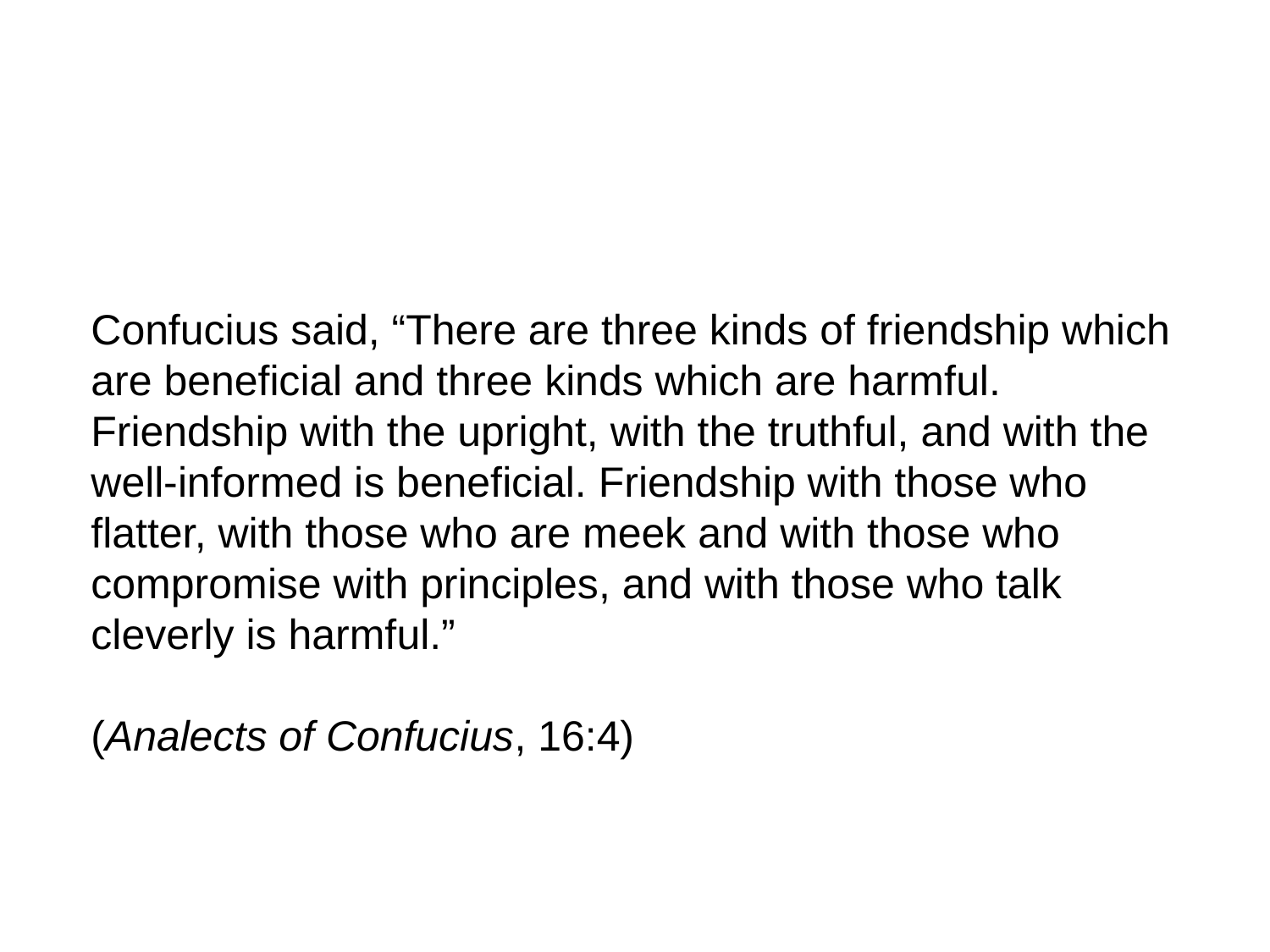

Confucius said, “There are three kinds of friendship which are beneficial and three kinds which are harmful. Friendship with the upright, with the truthful, and with the well-informed is beneficial. Friendship with those who flatter, with those who are meek and with those who compromise with principles, and with those who talk cleverly is harmful.”

(Analects of Confucius, 16:4)